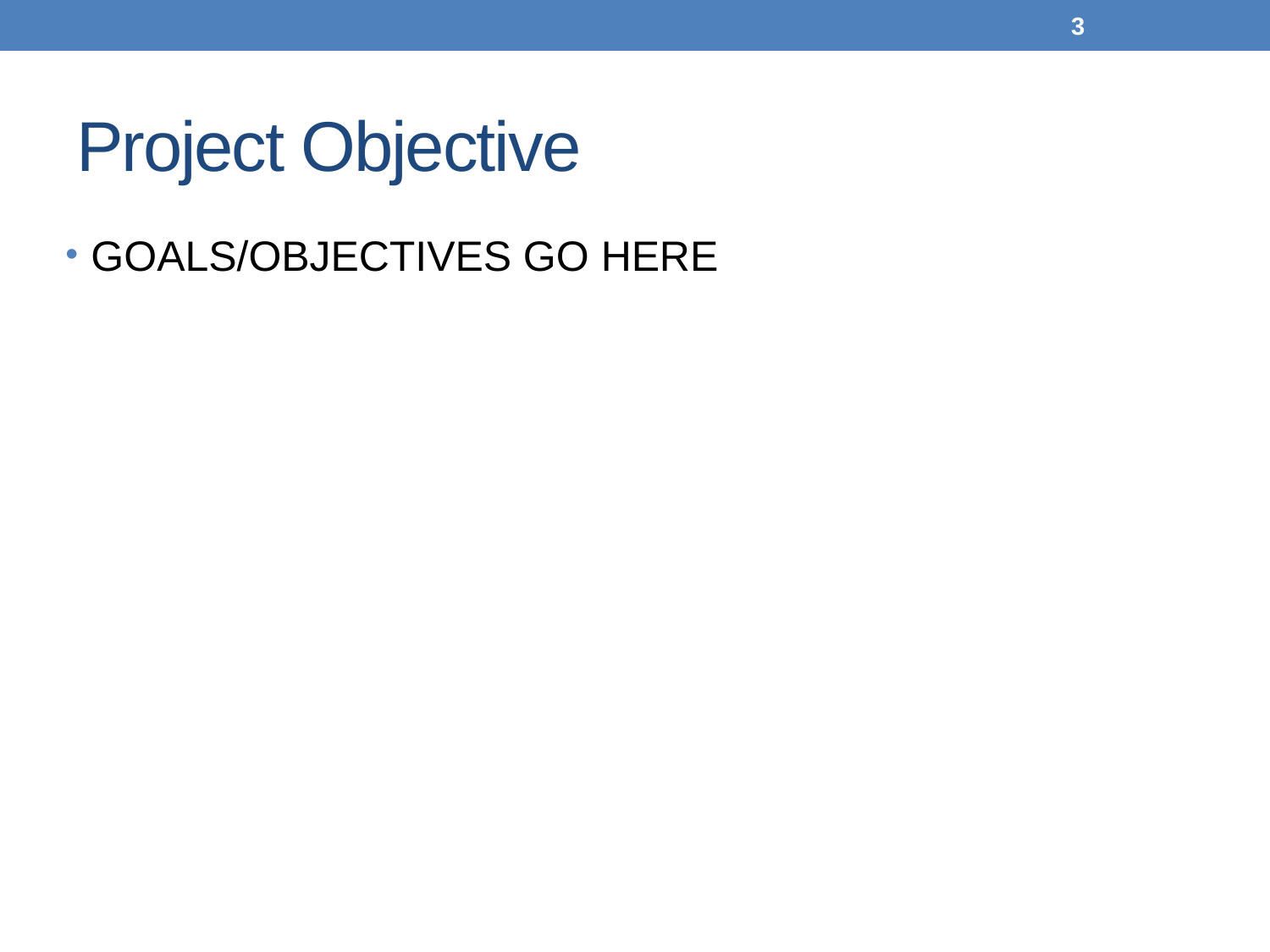

3
# Project Objective
GOALS/OBJECTIVES GO HERE